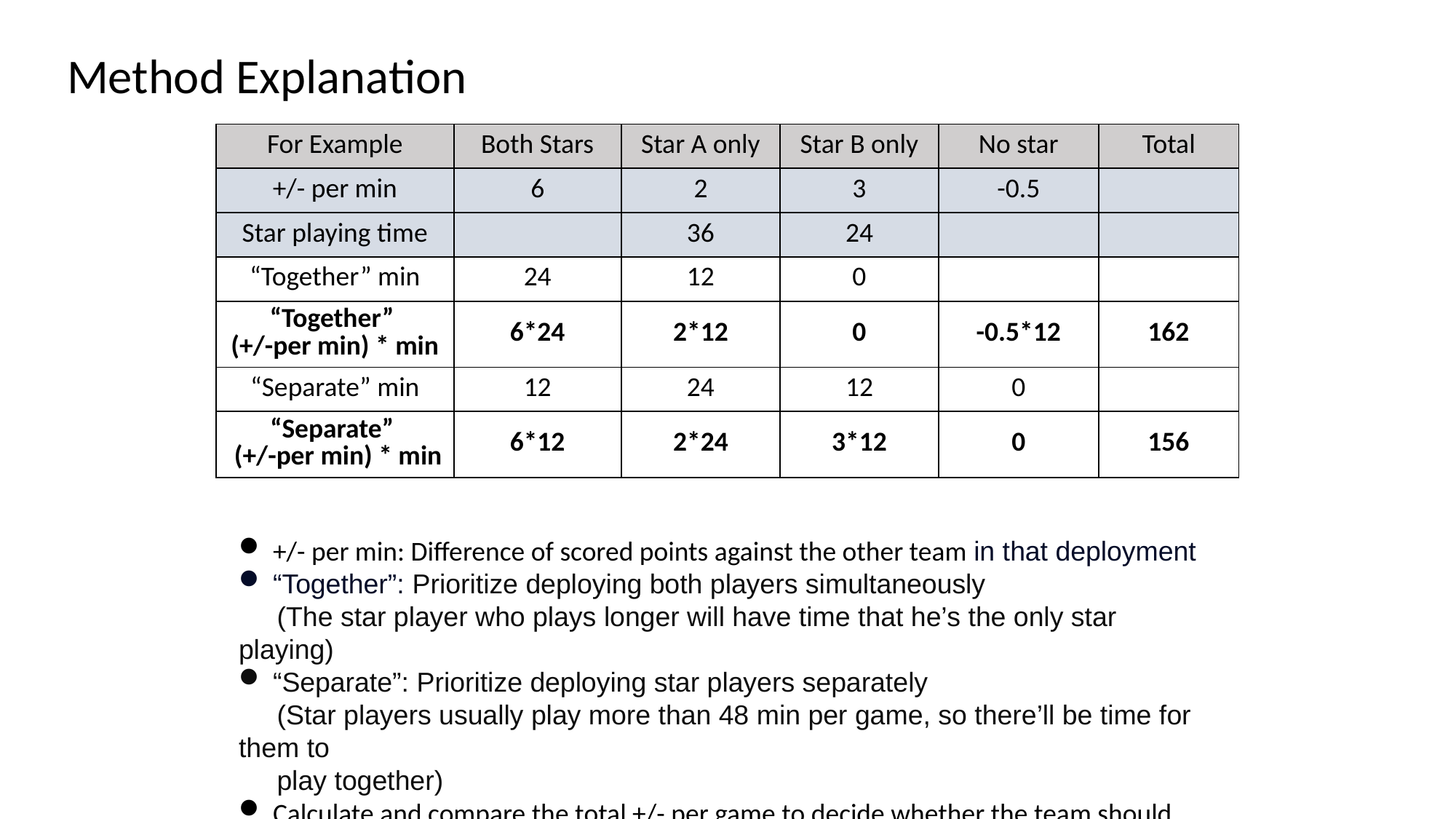

Method Explanation
| For Example | Both Stars | Star A only | Star B only | No star | Total |
| --- | --- | --- | --- | --- | --- |
| +/- per min | 6 | 2 | 3 | -0.5 |  |
| Star playing time |  | 36 | 24 |  |  |
| “Together” min | 24 | 12 | 0 |  |  |
| “Together” (+/-per min) \* min | 6\*24 | 2\*12 | 0 | -0.5\*12 | 162 |
| “Separate” min | 12 | 24 | 12 | 0 |  |
| “Separate” (+/-per min) \* min | 6\*12 | 2\*24 | 3\*12 | 0 | 156 |
+/- per min: Difference of scored points against the other team in that deployment
“Together”: Prioritize deploying both players simultaneously
     (The star player who plays longer will have time that he’s the only star playing)
“Separate”: Prioritize deploying star players separately
     (Star players usually play more than 48 min per game, so there’ll be time for them to
     play together)
Calculate and compare the total +/- per game to decide whether the team should deploy the star players together or separately